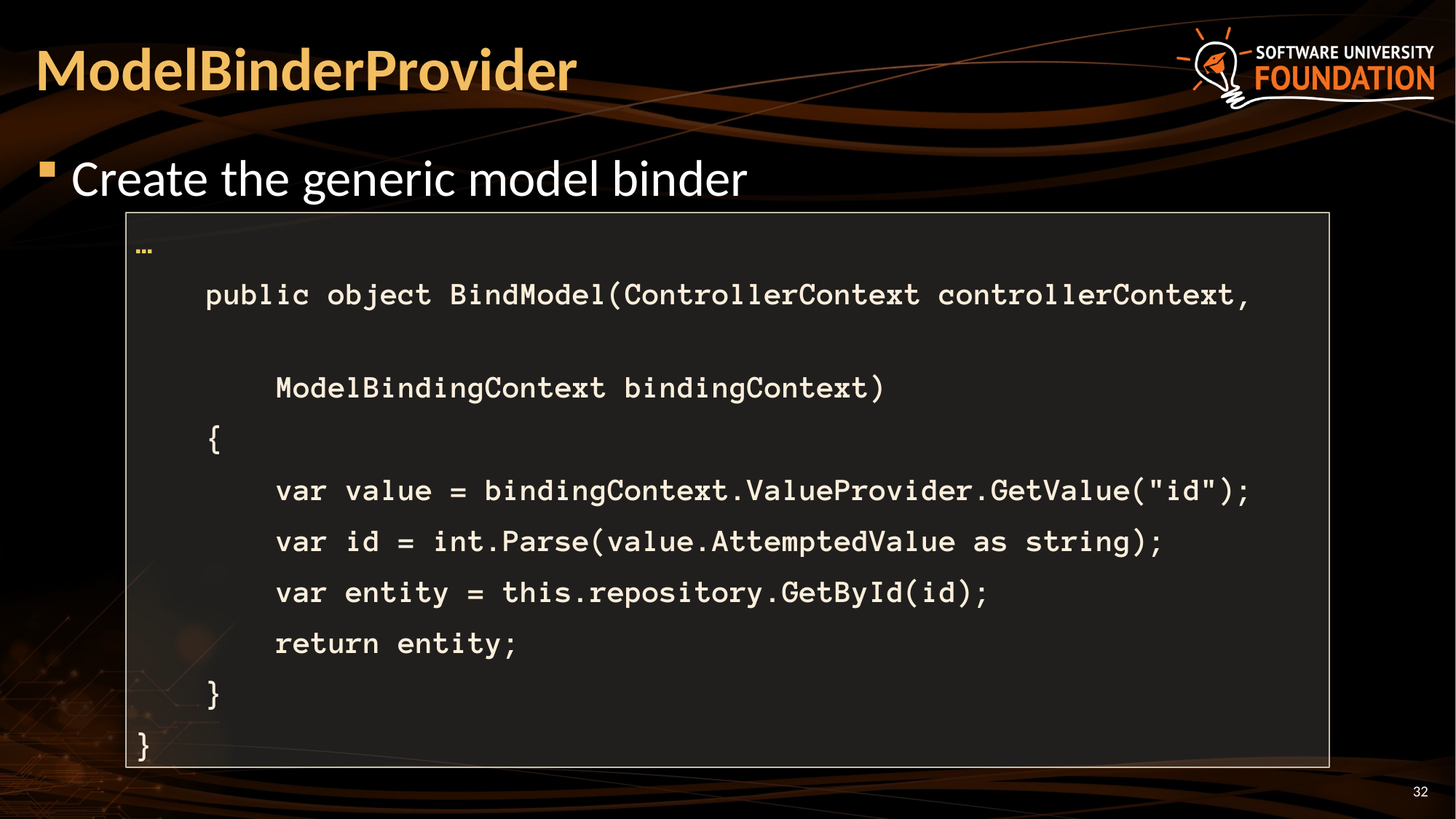

# ModelBinderProvider
Create the generic model binder

…
    public object BindModel(ControllerContext controllerContext,
        ModelBindingContext bindingContext)
    {
        var value = bindingContext.ValueProvider.GetValue("id");
        var id = int.Parse(value.AttemptedValue as string);
        var entity = this.repository.GetById(id);
        return entity;
    }
}
32